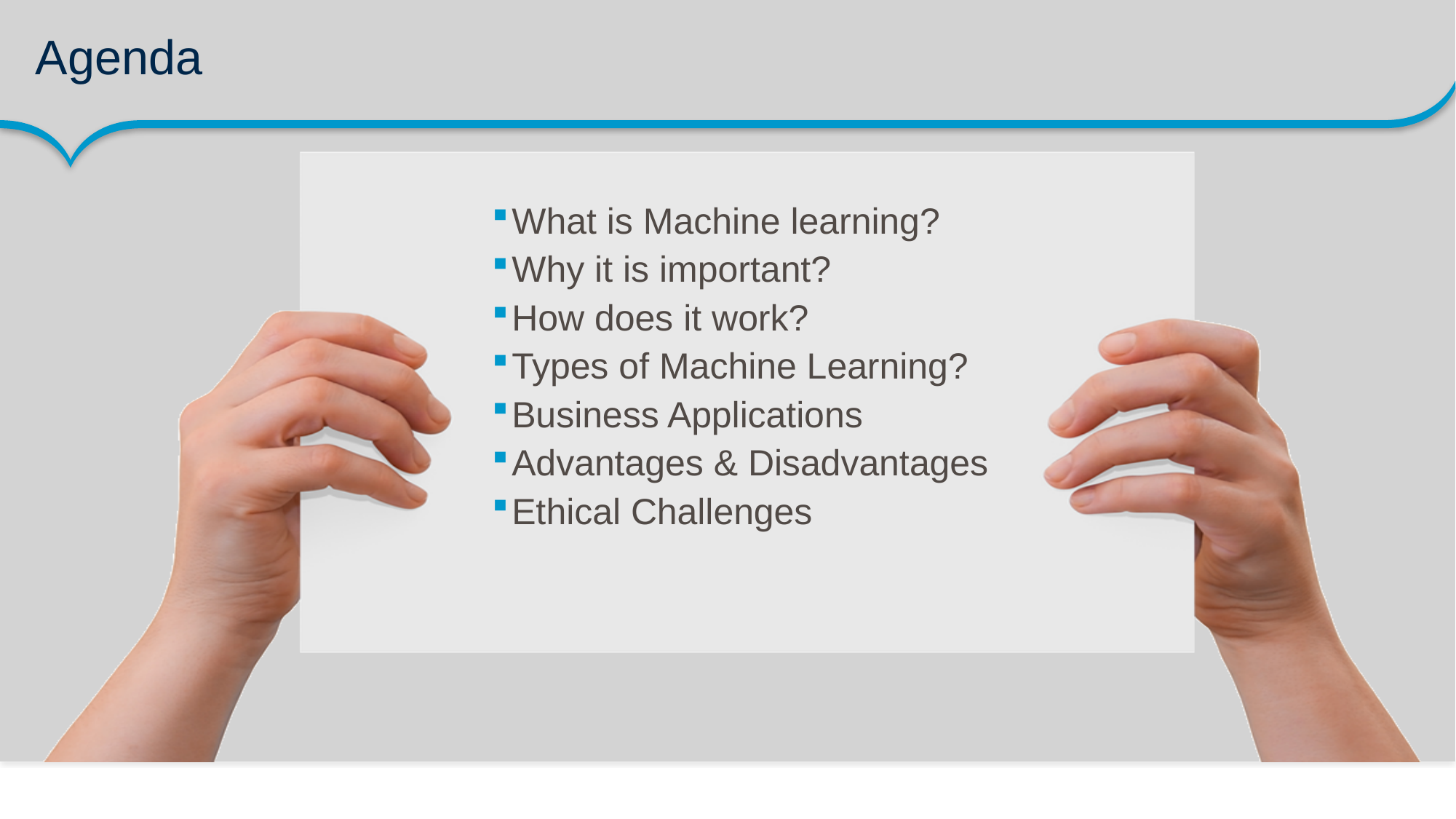

# Agenda
What is Machine learning?
Why it is important?
How does it work?
Types of Machine Learning?
Business Applications
Advantages & Disadvantages
Ethical Challenges